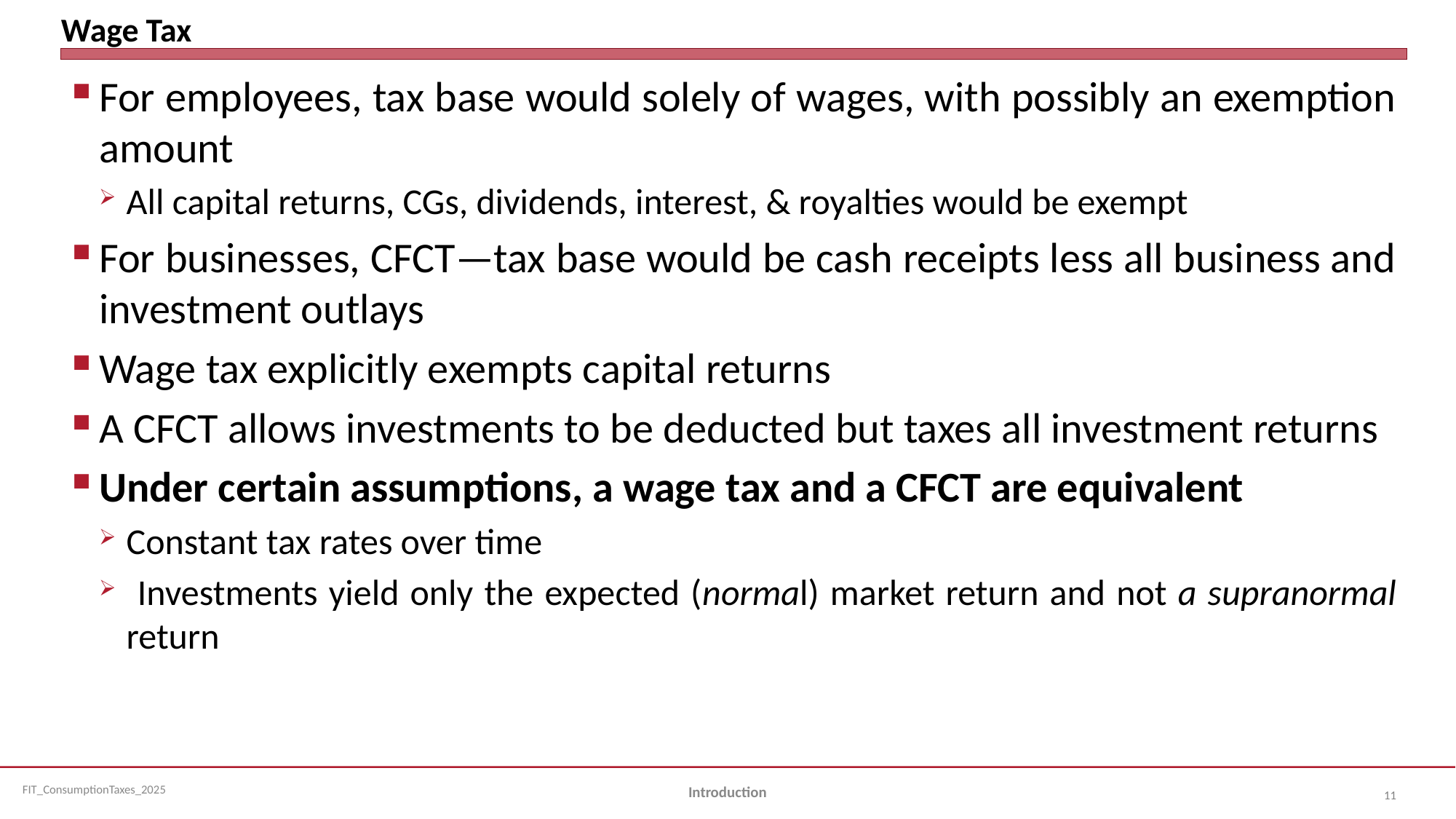

# Wage Tax
For employees, tax base would solely of wages, with possibly an exemption amount
All capital returns, CGs, dividends, interest, & royalties would be exempt
For businesses, CFCT—tax base would be cash receipts less all business and investment outlays
Wage tax explicitly exempts capital returns
A CFCT allows investments to be deducted but taxes all investment returns
Under certain assumptions, a wage tax and a CFCT are equivalent
Constant tax rates over time
 Investments yield only the expected (normal) market return and not a supranormal return
Introduction
11